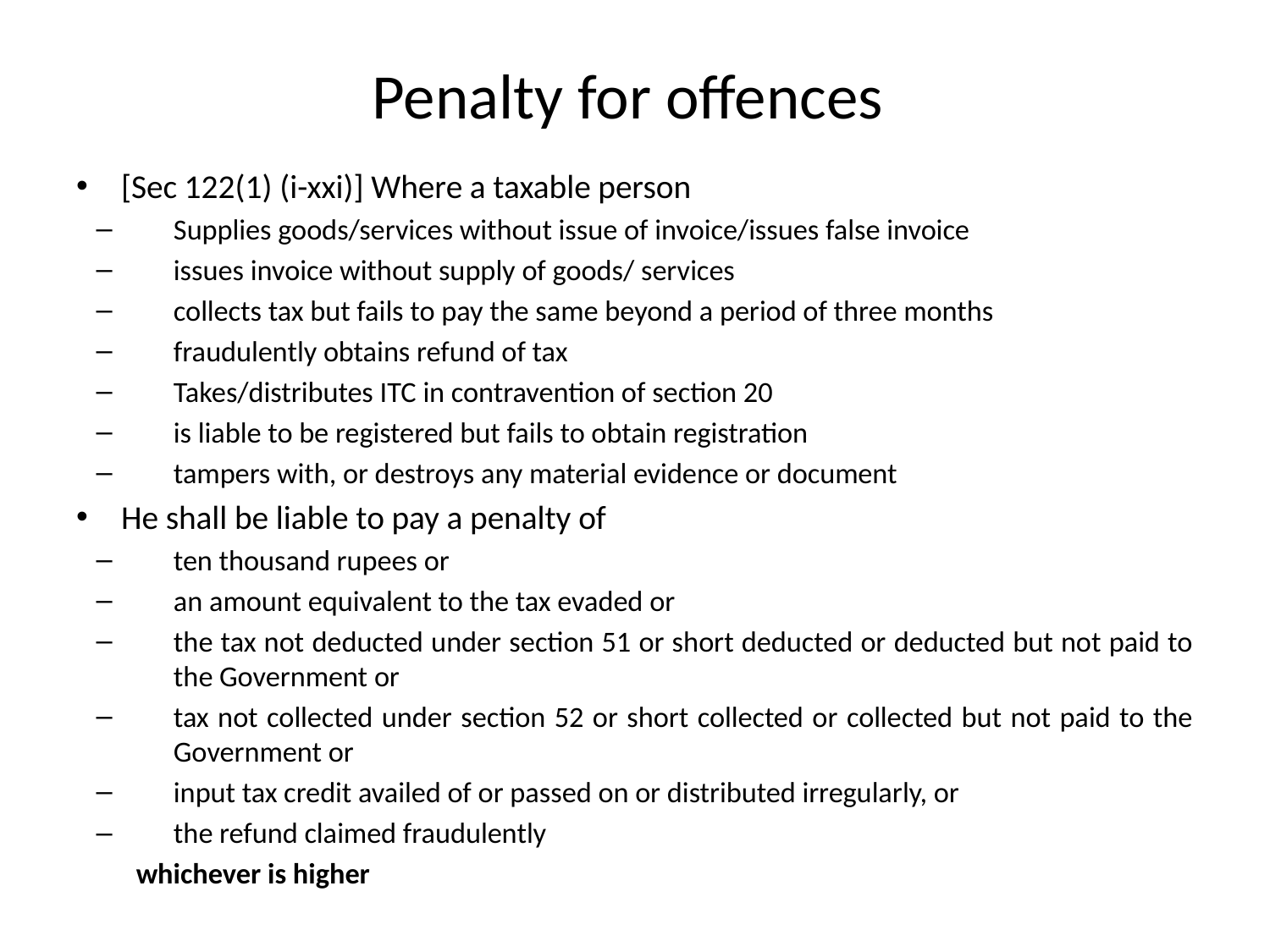

# Penalty for offences
[Sec 122(1) (i-xxi)] Where a taxable person
Supplies goods/services without issue of invoice/issues false invoice
issues invoice without supply of goods/ services
collects tax but fails to pay the same beyond a period of three months
fraudulently obtains refund of tax
Takes/distributes ITC in contravention of section 20
is liable to be registered but fails to obtain registration
tampers with, or destroys any material evidence or document
He shall be liable to pay a penalty of
ten thousand rupees or
an amount equivalent to the tax evaded or
the tax not deducted under section 51 or short deducted or deducted but not paid to the Government or
tax not collected under section 52 or short collected or collected but not paid to the Government or
input tax credit availed of or passed on or distributed irregularly, or
the refund claimed fraudulently
whichever is higher